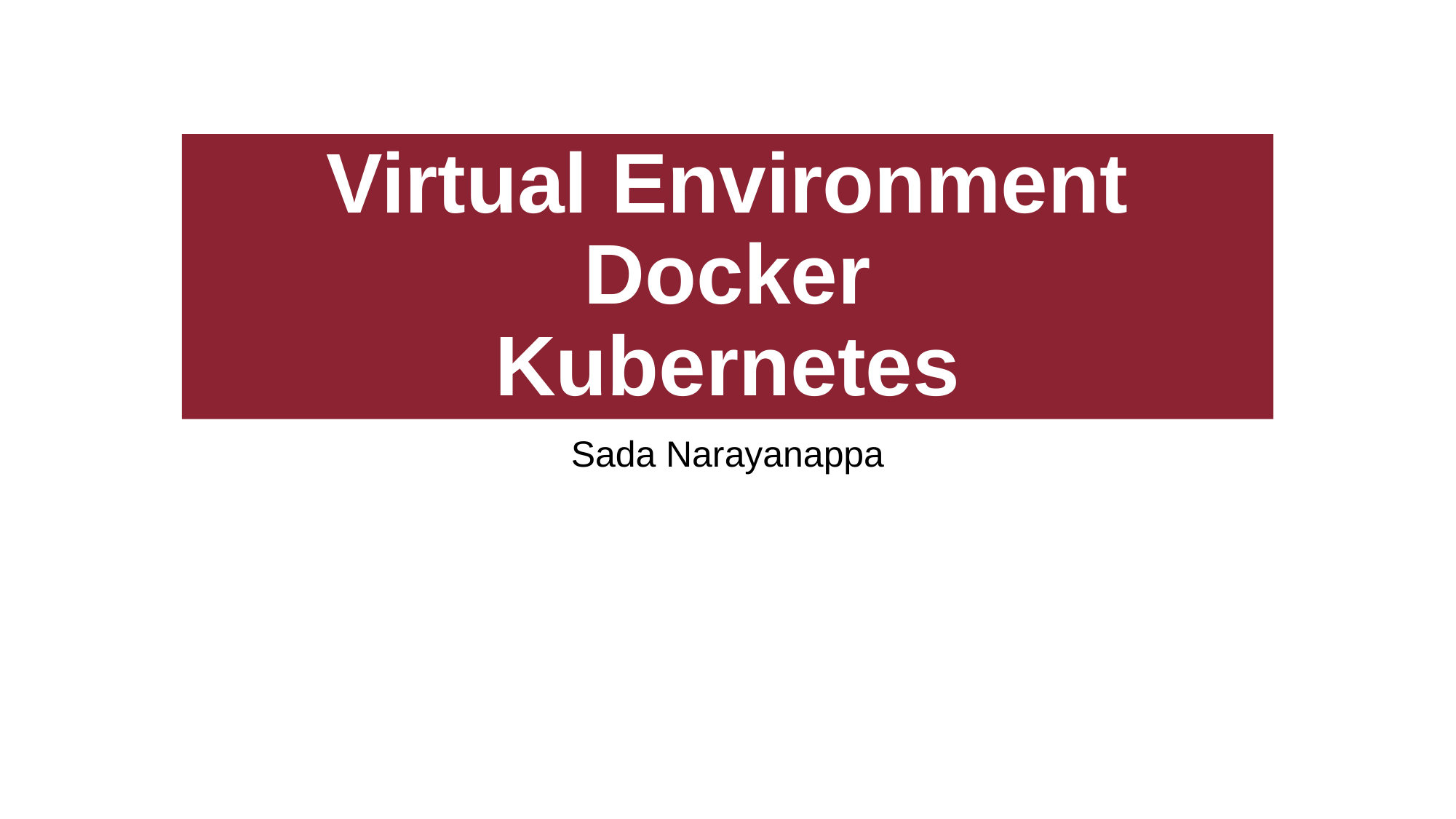

# Virtual Environment Docker Kubernetes
Sada Narayanappa